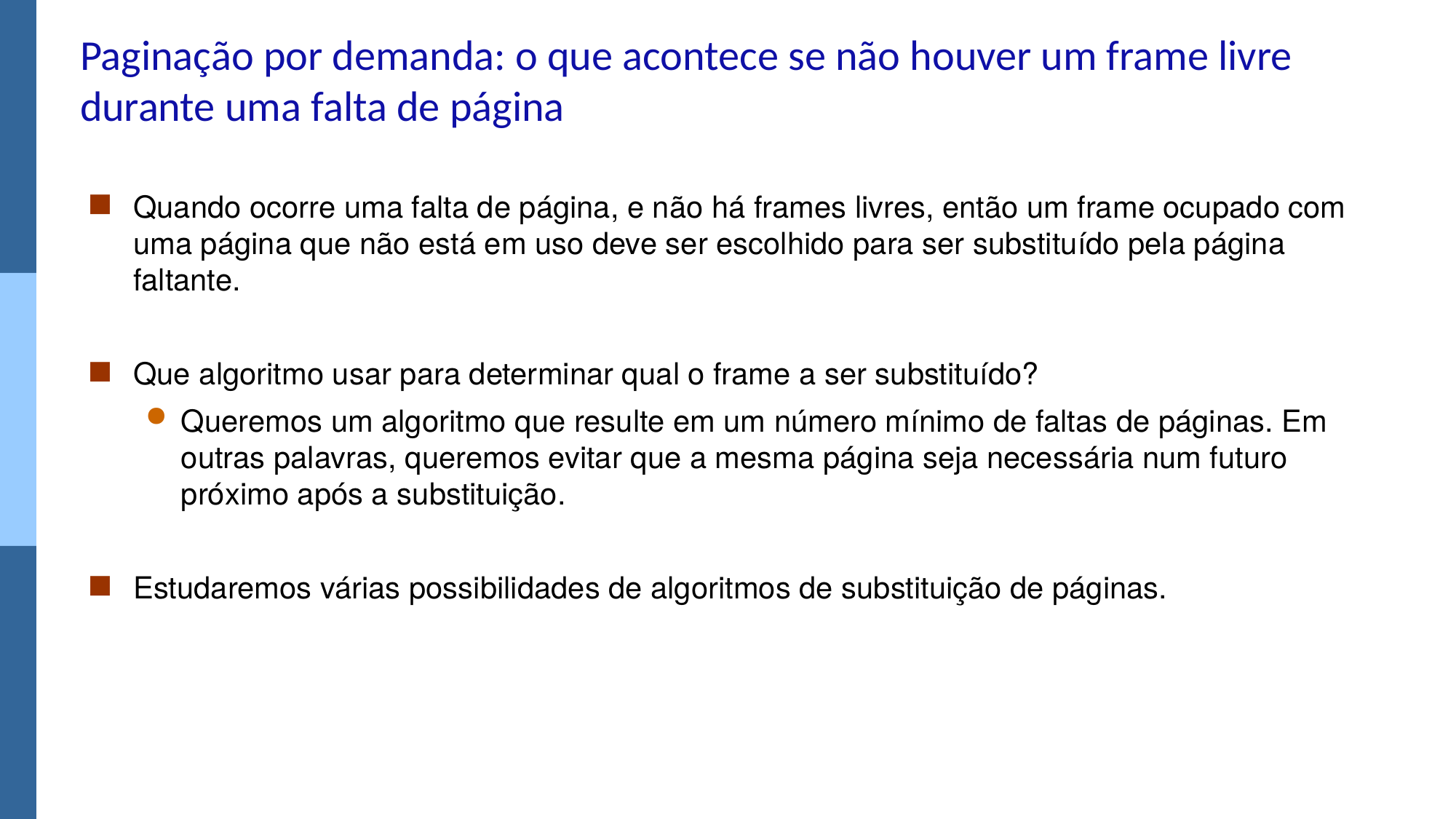

# Paginação por demanda: o que acontece se não houver um frame livre durante uma falta de página

Quando ocorre uma falta de página, e não há frames livres, então um frame ocupado com uma página que não está em uso deve ser escolhido para ser substituído pela página faltante.

Que algoritmo usar para determinar qual o frame a ser substituído?
Queremos um algoritmo que resulte em um número mínimo de faltas de páginas. Em outras palavras, queremos evitar que a mesma página seja necessária num futuro próximo após a substituição.

Estudaremos várias possibilidades de algoritmos de substituição de páginas.